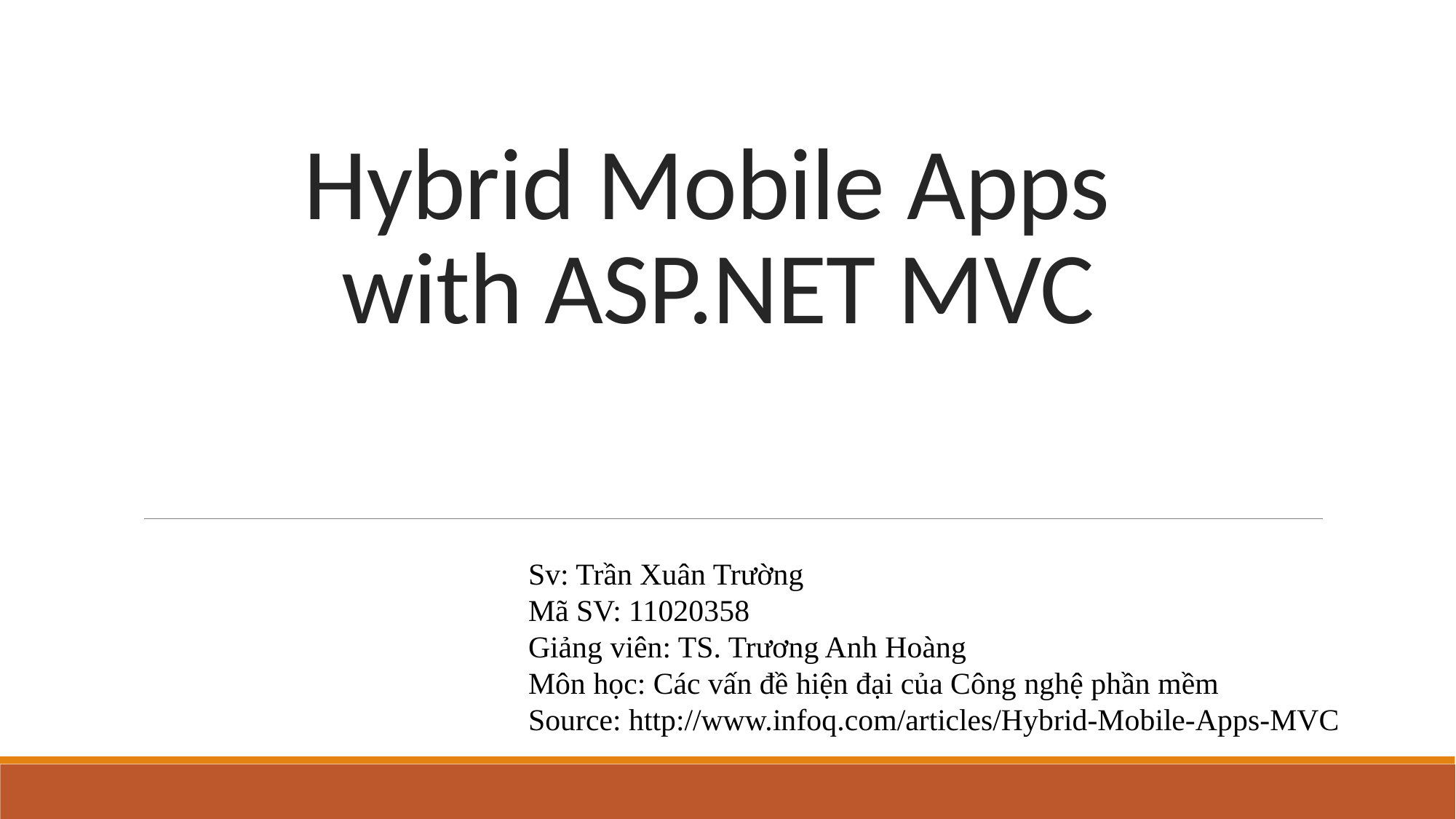

# Hybrid Mobile Apps with ASP.NET MVC
Sv: Trần Xuân Trường
Mã SV: 11020358
Giảng viên: TS. Trương Anh Hoàng
Môn học: Các vấn đề hiện đại của Công nghệ phần mềm
Source: http://www.infoq.com/articles/Hybrid-Mobile-Apps-MVC